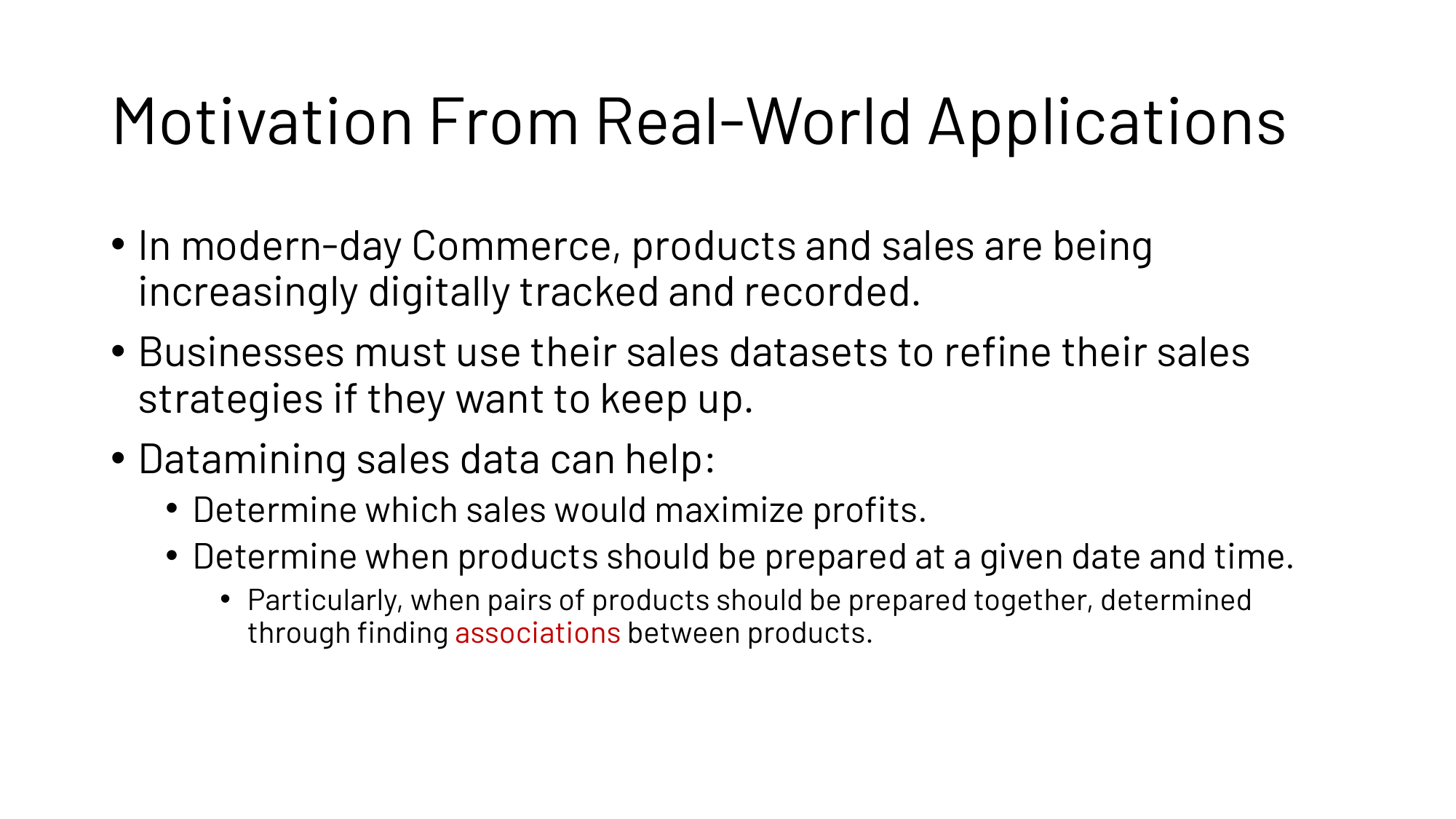

# Motivation From Real-World Applications
In modern-day Commerce, products and sales are being increasingly digitally tracked and recorded.
Businesses must use their sales datasets to refine their sales strategies if they want to keep up.
Datamining sales data can help:
Determine which sales would maximize profits.
Determine when products should be prepared at a given date and time.
Particularly, when pairs of products should be prepared together, determined through finding associations between products.